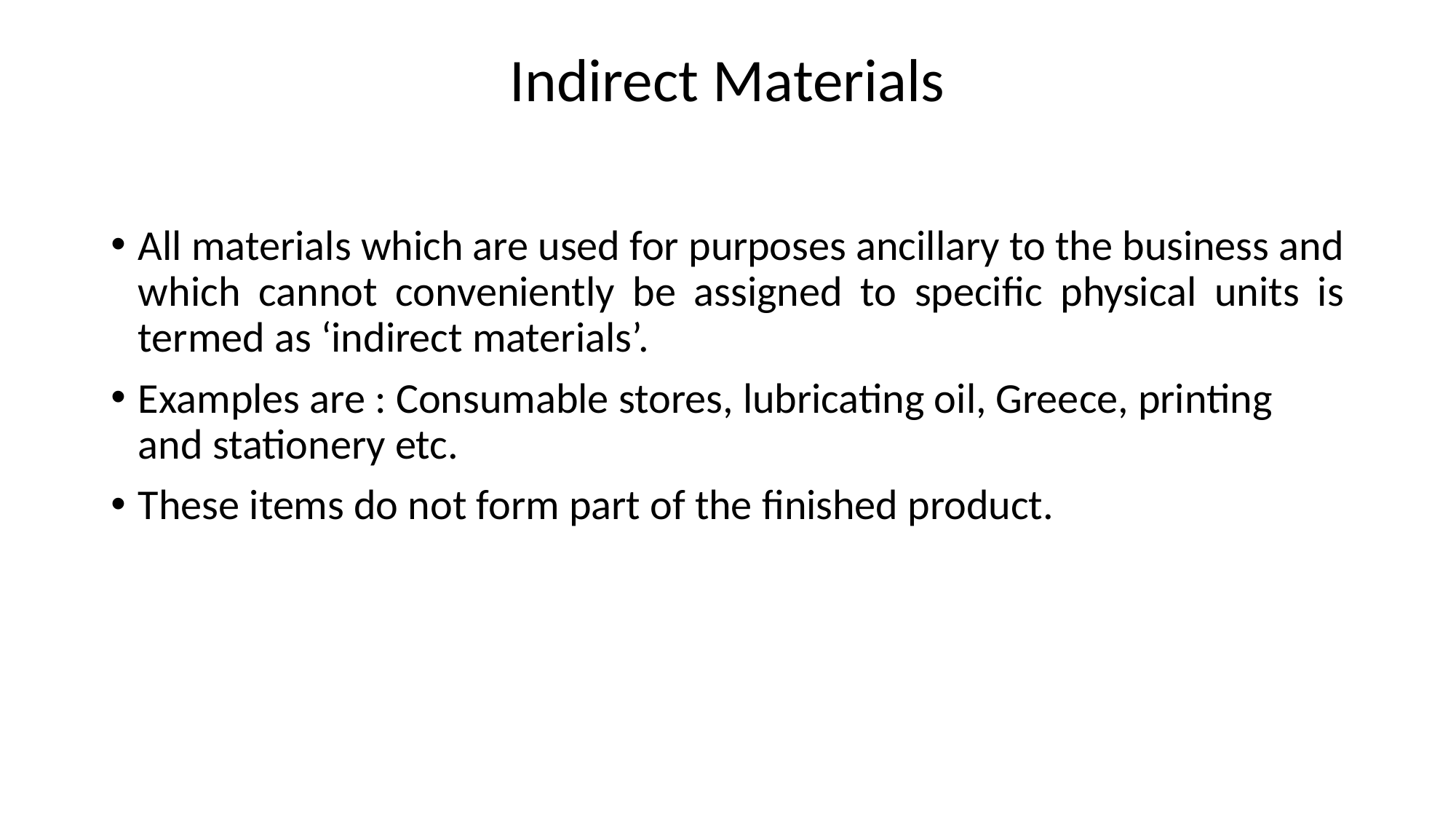

# Indirect Materials
All materials which are used for purposes ancillary to the business and which cannot conveniently be assigned to specific physical units is termed as ‘indirect materials’.
Examples are : Consumable stores, lubricating oil, Greece, printing and stationery etc.
These items do not form part of the finished product.